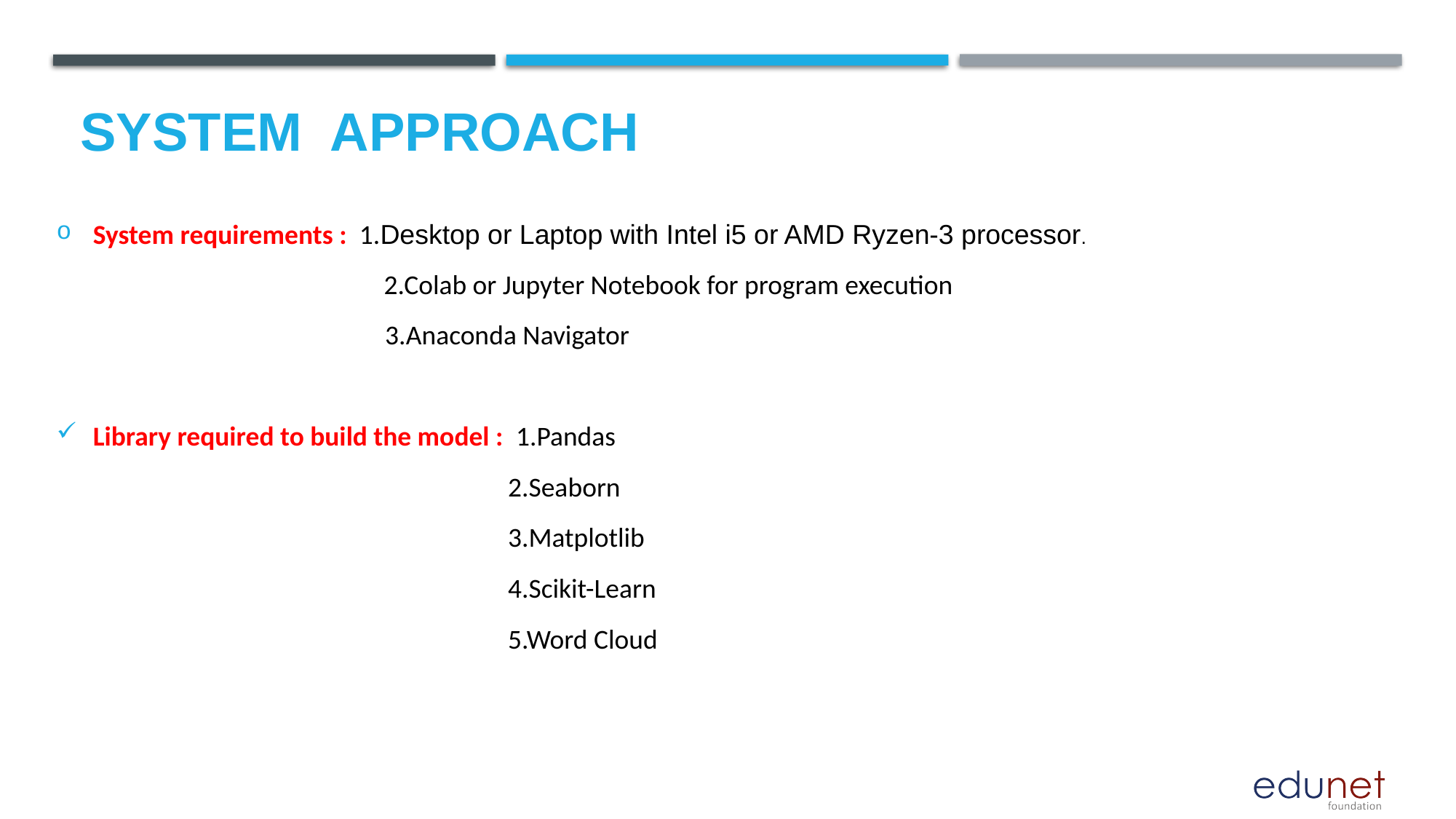

System requirements :  1.Desktop or Laptop with Intel i5 or AMD Ryzen-3 processor.
                                                            2.Colab or Jupyter Notebook for program execution
                                           3.Anaconda Navigator

Library required to build the model :  1.Pandas
                                                                         2.Seaborn
                                                                         3.Matplotlib
                                                                         4.Scikit-Learn
                                                                         5.Word Cloud
# System  Approach